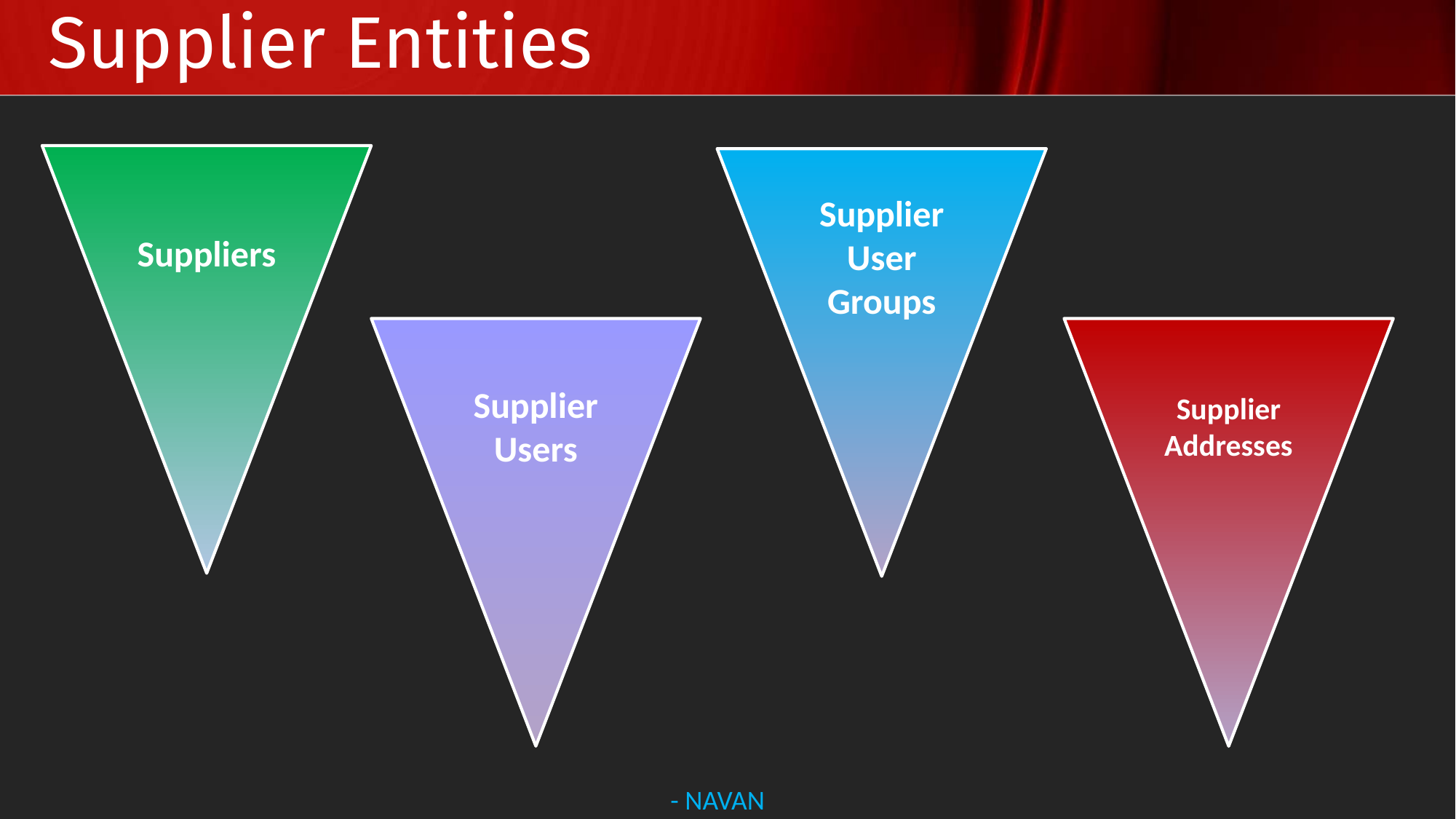

# Supplier Entities
Suppliers
Supplier User Groups
Supplier Users
Supplier Addresses
- NAVAN